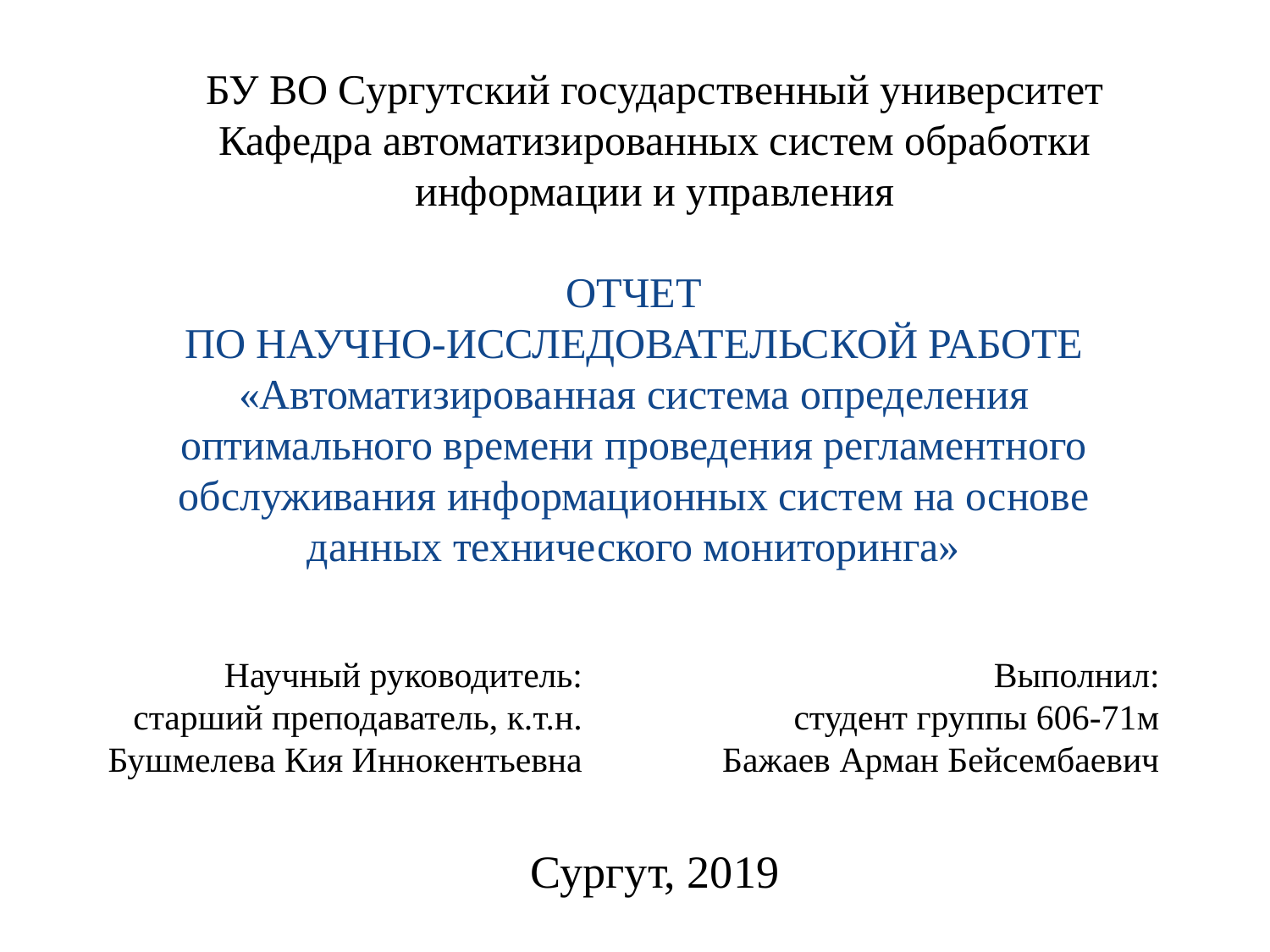

БУ ВО Сургутский государственный университет
Кафедра автоматизированных систем обработки информации и управления
Отчет
по научно-исследовательской работе
«Автоматизированная система определения оптимального времени проведения регламентного обслуживания информационных систем на основе данных технического мониторинга»
Выполнил:
студент группы 606-71м
Бажаев Арман Бейсембаевич
Научный руководитель:
старший преподаватель, к.т.н.
Бушмелева Кия Иннокентьевна
Сургут, 2019